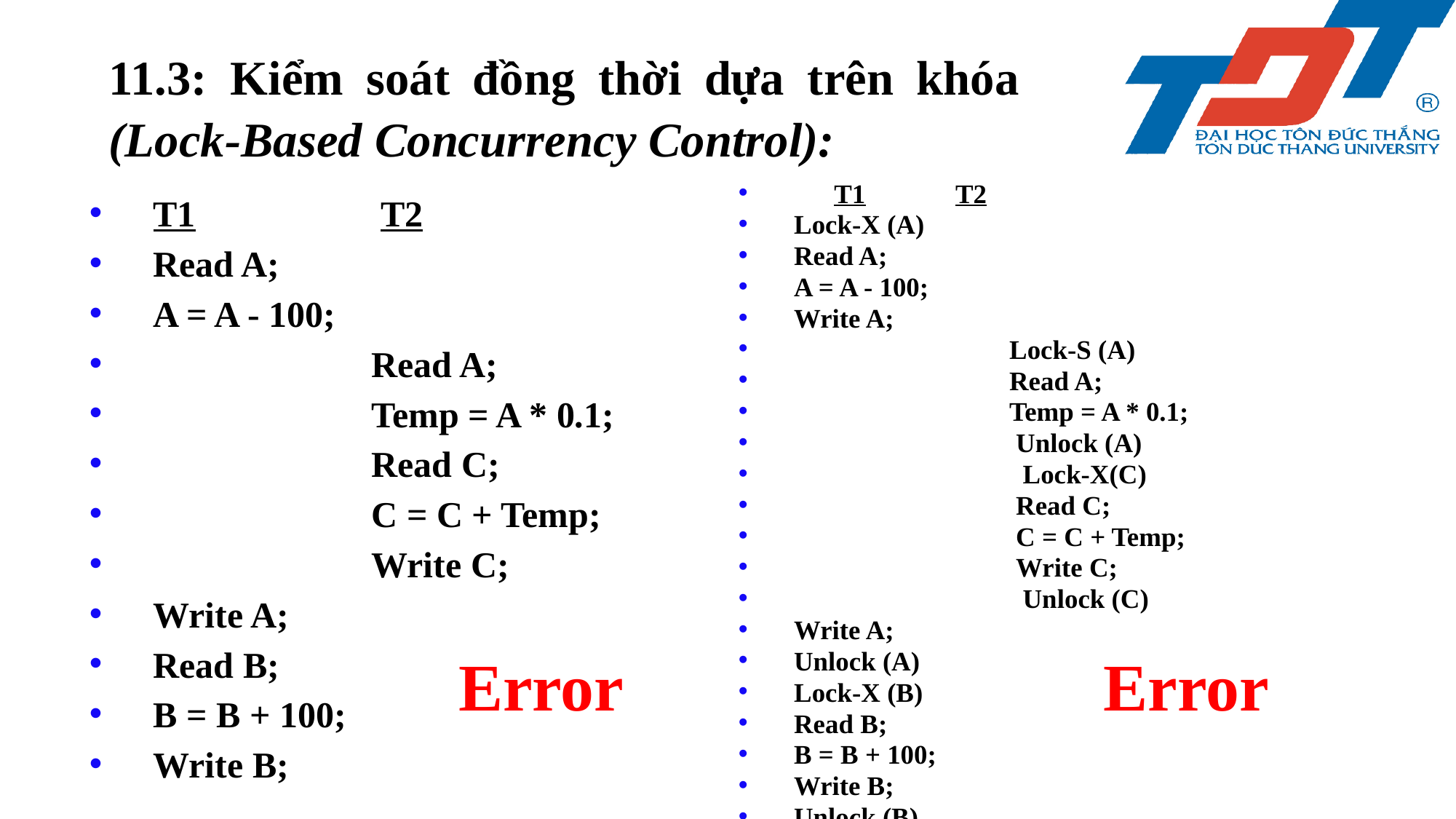

11.3: Kiểm soát đồng thời dựa trên khóa (Lock-Based Concurrency Control):
      T1     		T2
Lock-X (A)
Read A;
A = A - 100;
Write A;
                                Lock-S (A)
                                Read A;
                                Temp = A * 0.1;
                                 Unlock (A)
                                  Lock-X(C)
                                 Read C;
                                 C = C + Temp;
                                 Write C;
                                  Unlock (C)
Write A;
Unlock (A)
Lock-X (B)
Read B;
B = B + 100;
Write B;
Unlock (B)
T1    		 T2
Read A;
A = A - 100;
                        Read A;
                        Temp = A * 0.1;
                        Read C;
                        C = C + Temp;
                        Write C;
Write A;
Read B;
B = B + 100;
Write B;
Error
Error